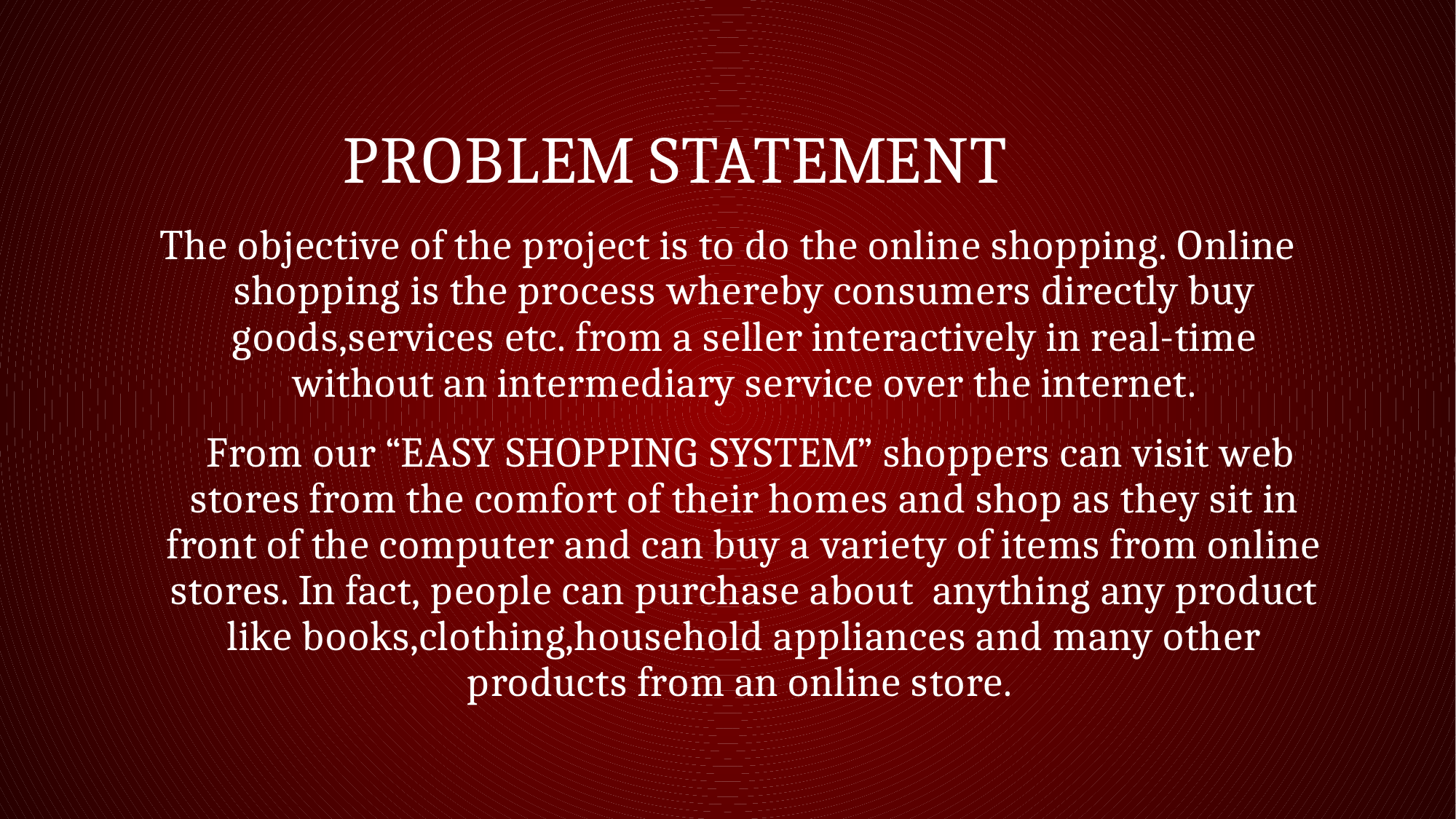

# PROBLEM STATEMENT
The objective of the project is to do the online shopping. Online shopping is the process whereby consumers directly buy goods,services etc. from a seller interactively in real-time without an intermediary service over the internet.
     From our “EASY SHOPPING SYSTEM” shoppers can visit web stores from the comfort of their homes and shop as they sit in front of the computer and can buy a variety of items from online stores. In fact, people can purchase about  anything any product like books,clothing,household appliances and many other products from an online store.